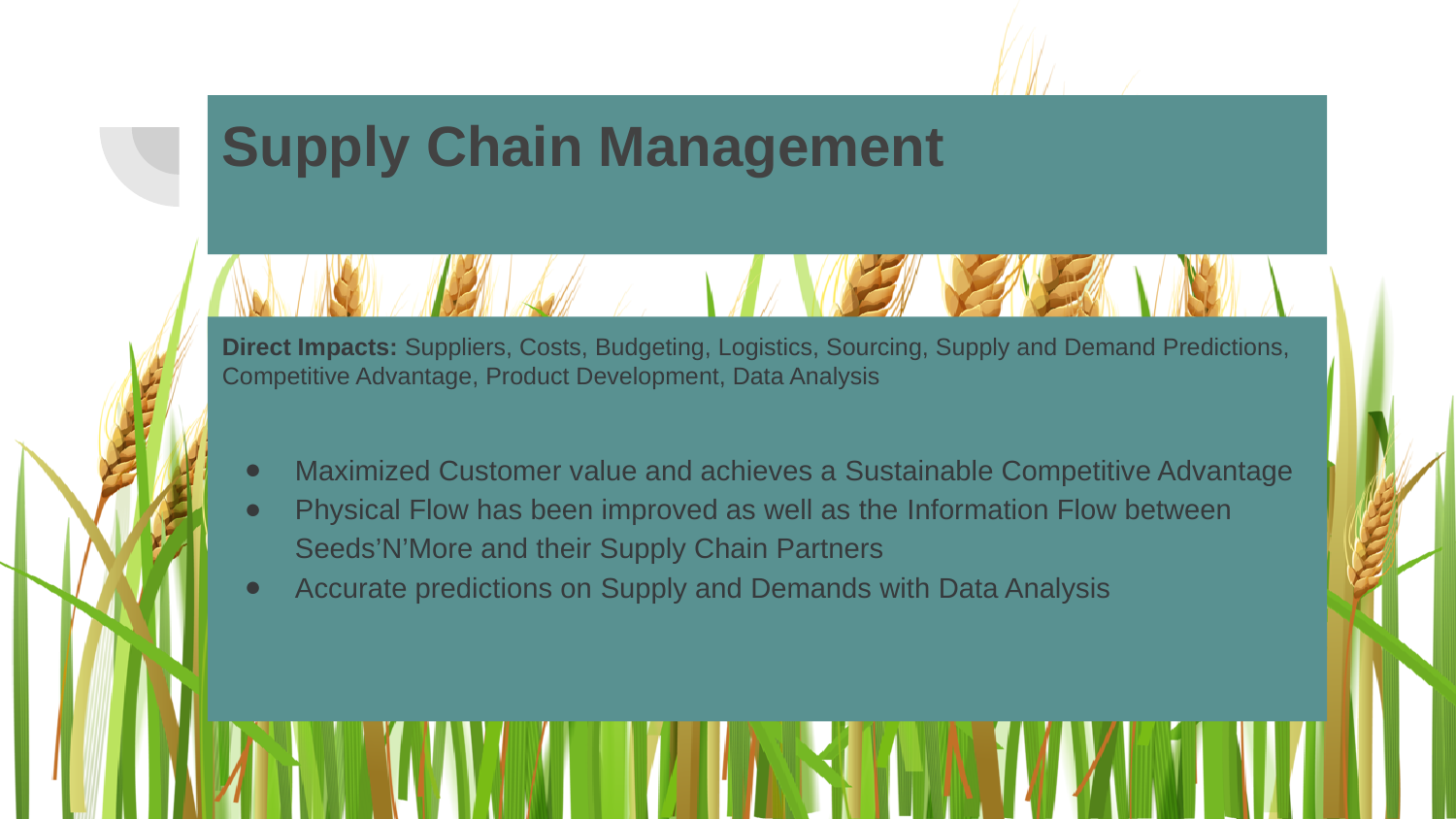

# Supply Chain Management
Direct Impacts: Suppliers, Costs, Budgeting, Logistics, Sourcing, Supply and Demand Predictions, Competitive Advantage, Product Development, Data Analysis

Maximized Customer value and achieves a Sustainable Competitive Advantage
Physical Flow has been improved as well as the Information Flow between Seeds’N’More and their Supply Chain Partners
Accurate predictions on Supply and Demands with Data Analysis